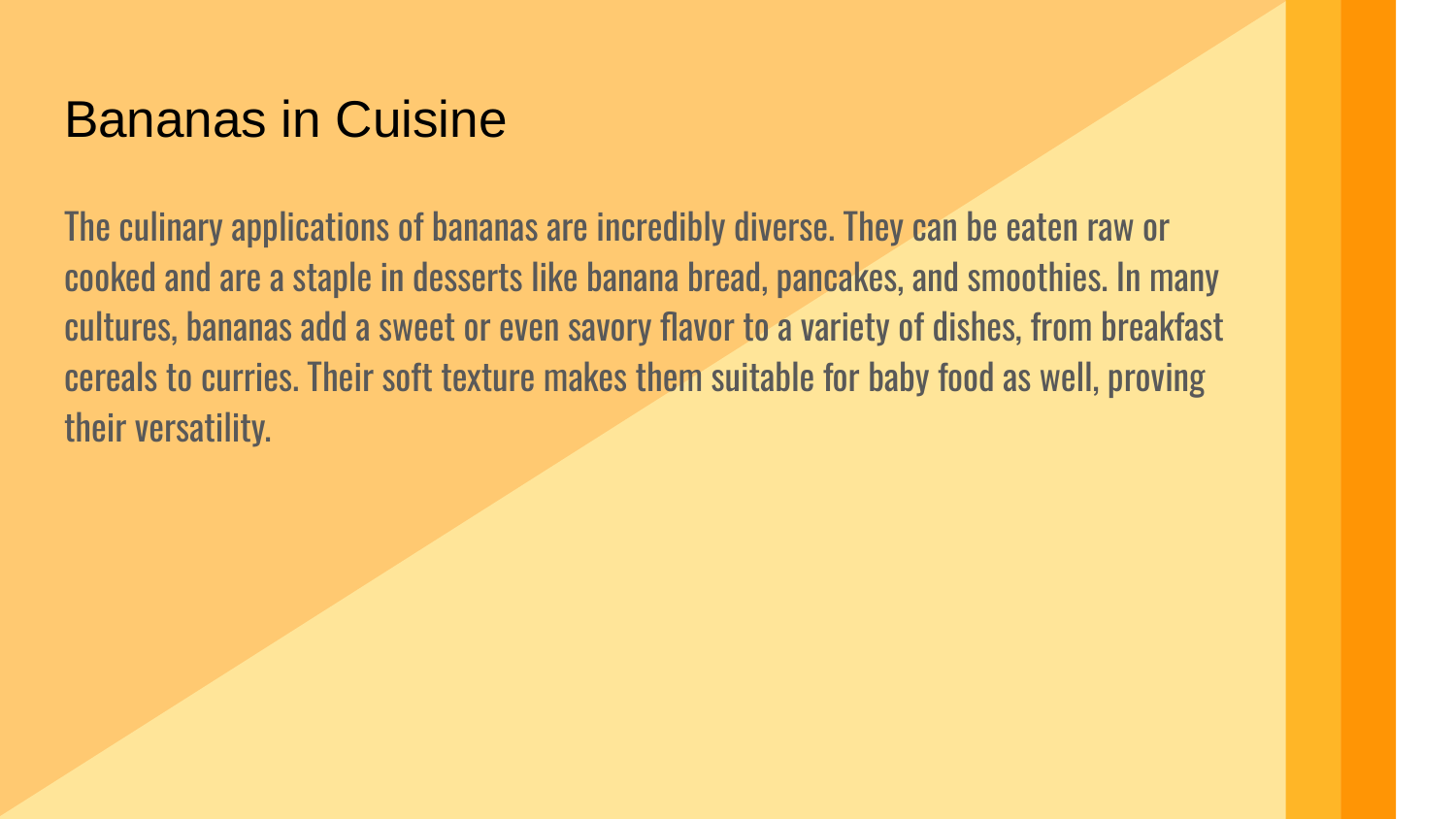

Bananas in Cuisine
The culinary applications of bananas are incredibly diverse. They can be eaten raw or cooked and are a staple in desserts like banana bread, pancakes, and smoothies. In many cultures, bananas add a sweet or even savory flavor to a variety of dishes, from breakfast cereals to curries. Their soft texture makes them suitable for baby food as well, proving their versatility.